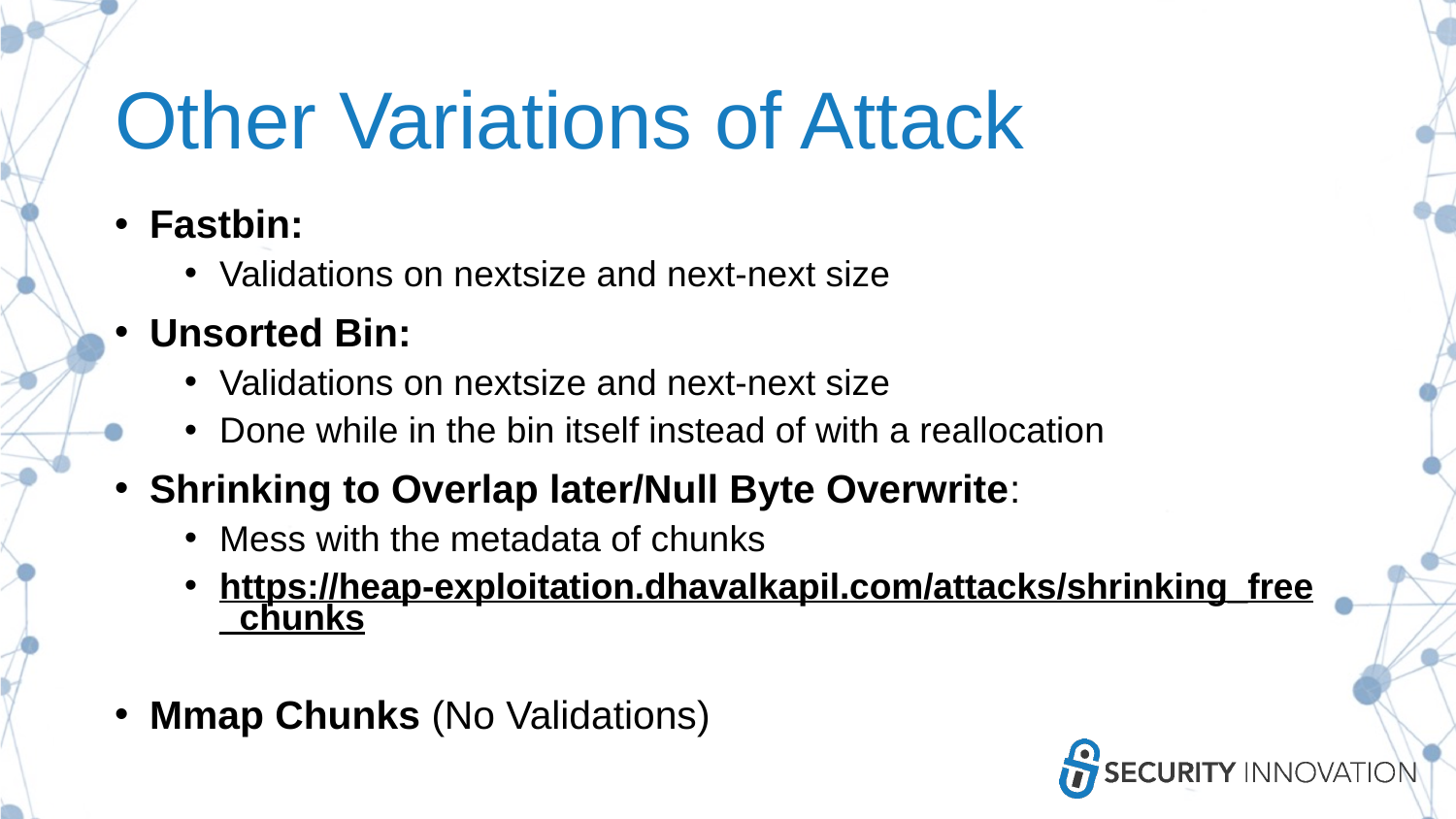

# Other Variations of Attack
Fastbin:
Validations on nextsize and next-next size
Unsorted Bin:
Validations on nextsize and next-next size
Done while in the bin itself instead of with a reallocation
Shrinking to Overlap later/Null Byte Overwrite:
Mess with the metadata of chunks
https://heap-exploitation.dhavalkapil.com/attacks/shrinking_free_chunks
Mmap Chunks (No Validations)